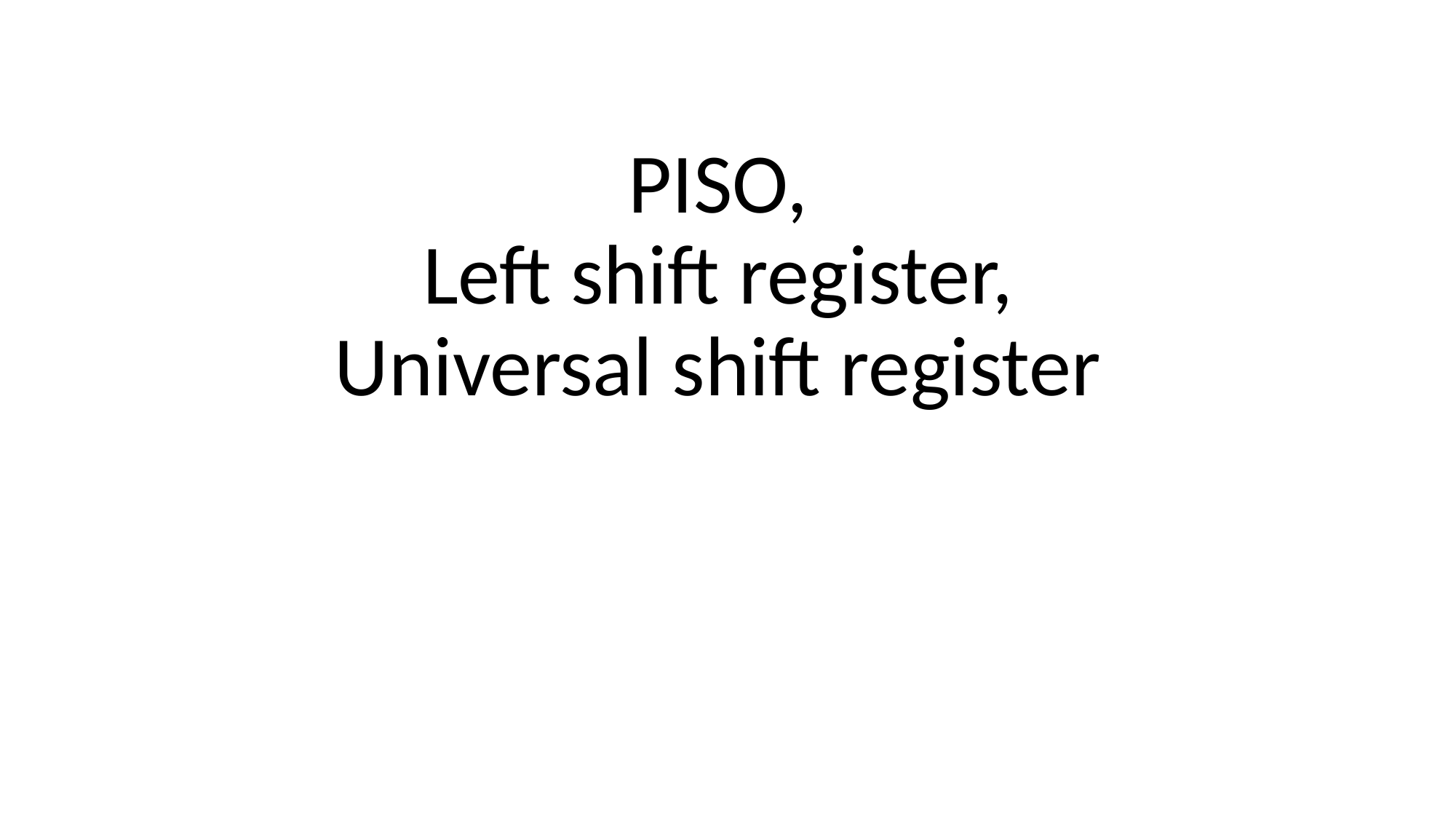

# PISO, Left shift register, Universal shift register